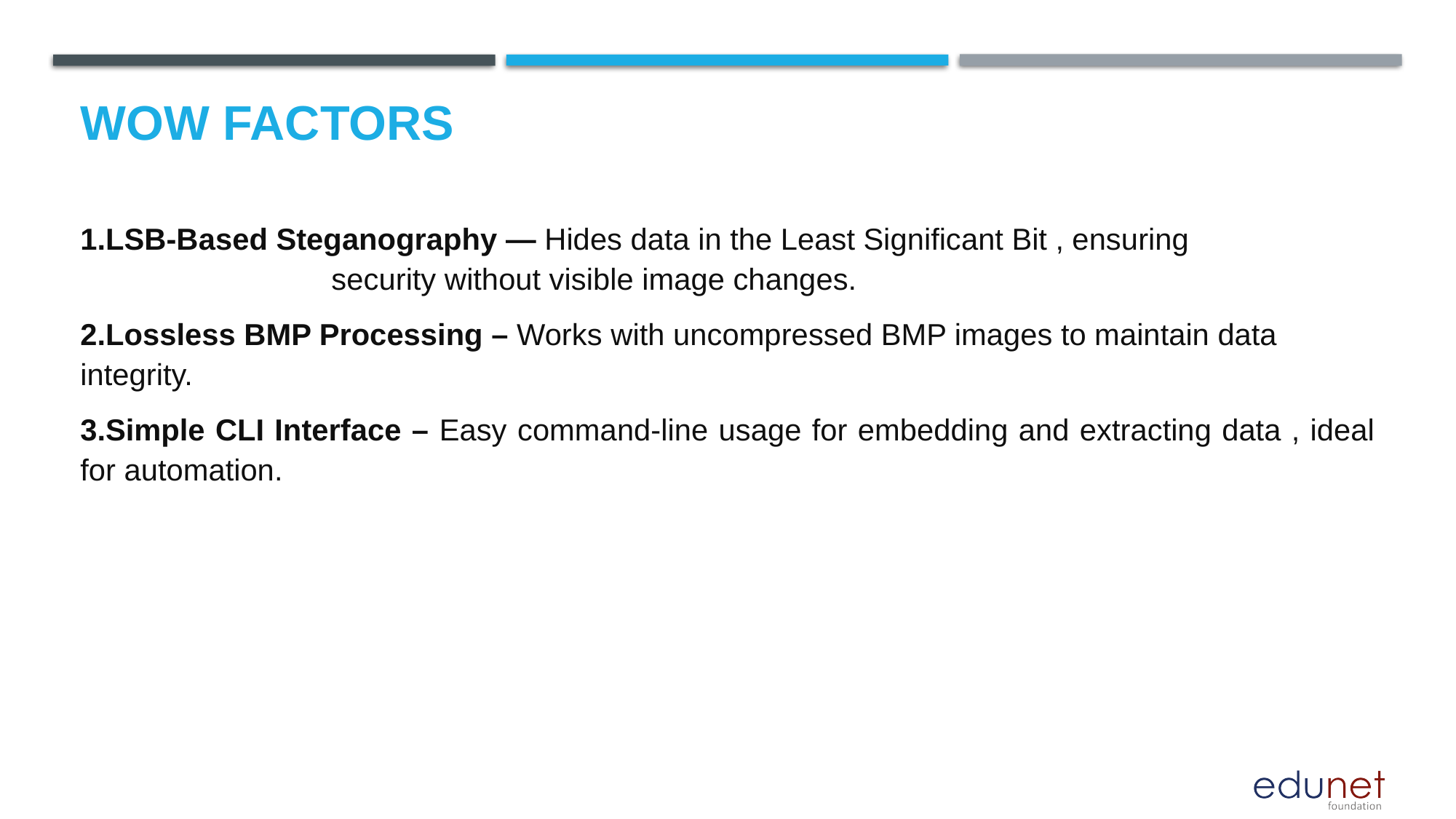

# Wow factors
1.LSB-Based Steganography — Hides data in the Least Significant Bit , ensuring                                                     security without visible image changes.
2.Lossless BMP Processing – Works with uncompressed BMP images to maintain data integrity.
3.Simple CLI Interface – Easy command-line usage for embedding and extracting data , ideal for automation.